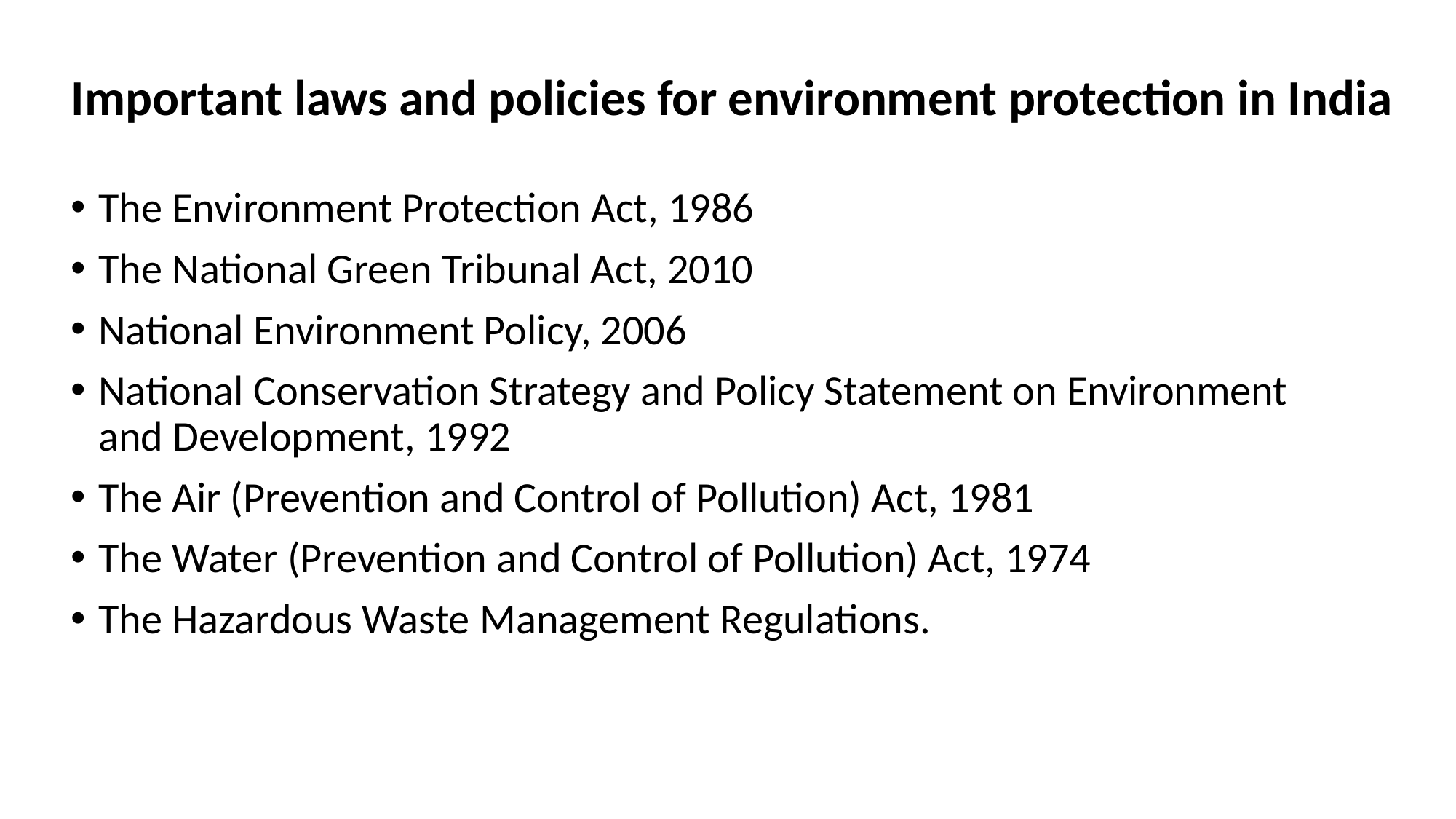

# Important laws and policies for environment protection in India
The Environment Protection Act, 1986
The National Green Tribunal Act, 2010
National Environment Policy, 2006
National Conservation Strategy and Policy Statement on Environment and Development, 1992
The Air (Prevention and Control of Pollution) Act, 1981
The Water (Prevention and Control of Pollution) Act, 1974
The Hazardous Waste Management Regulations.